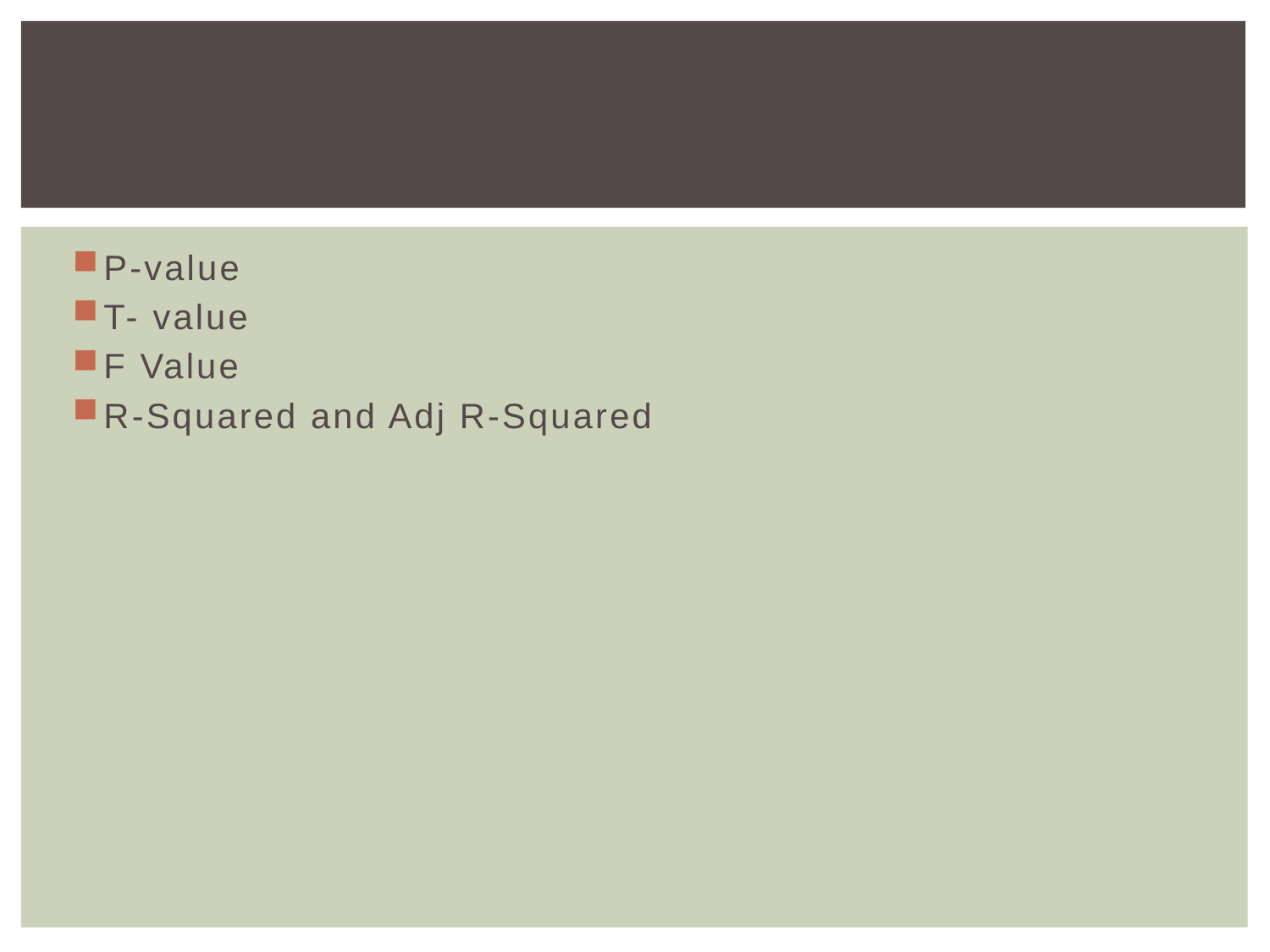

#
P-value
T- value
F Value
R-Squared and Adj R-Squared